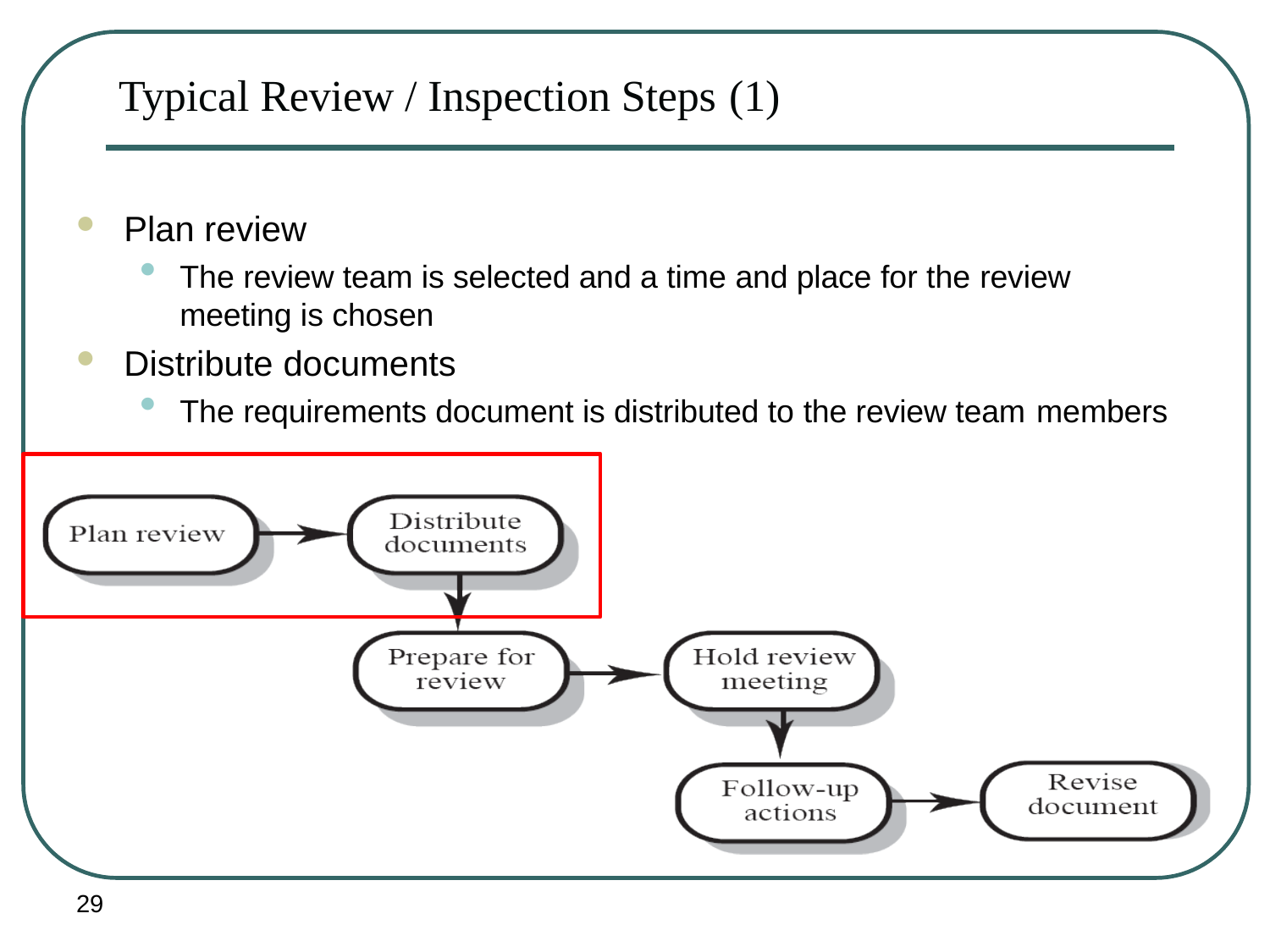

# Typical Review / Inspection Steps (1)
Plan review
The review team is selected and a time and place for the review
meeting is chosen
Distribute documents
The requirements document is distributed to the review team members

29